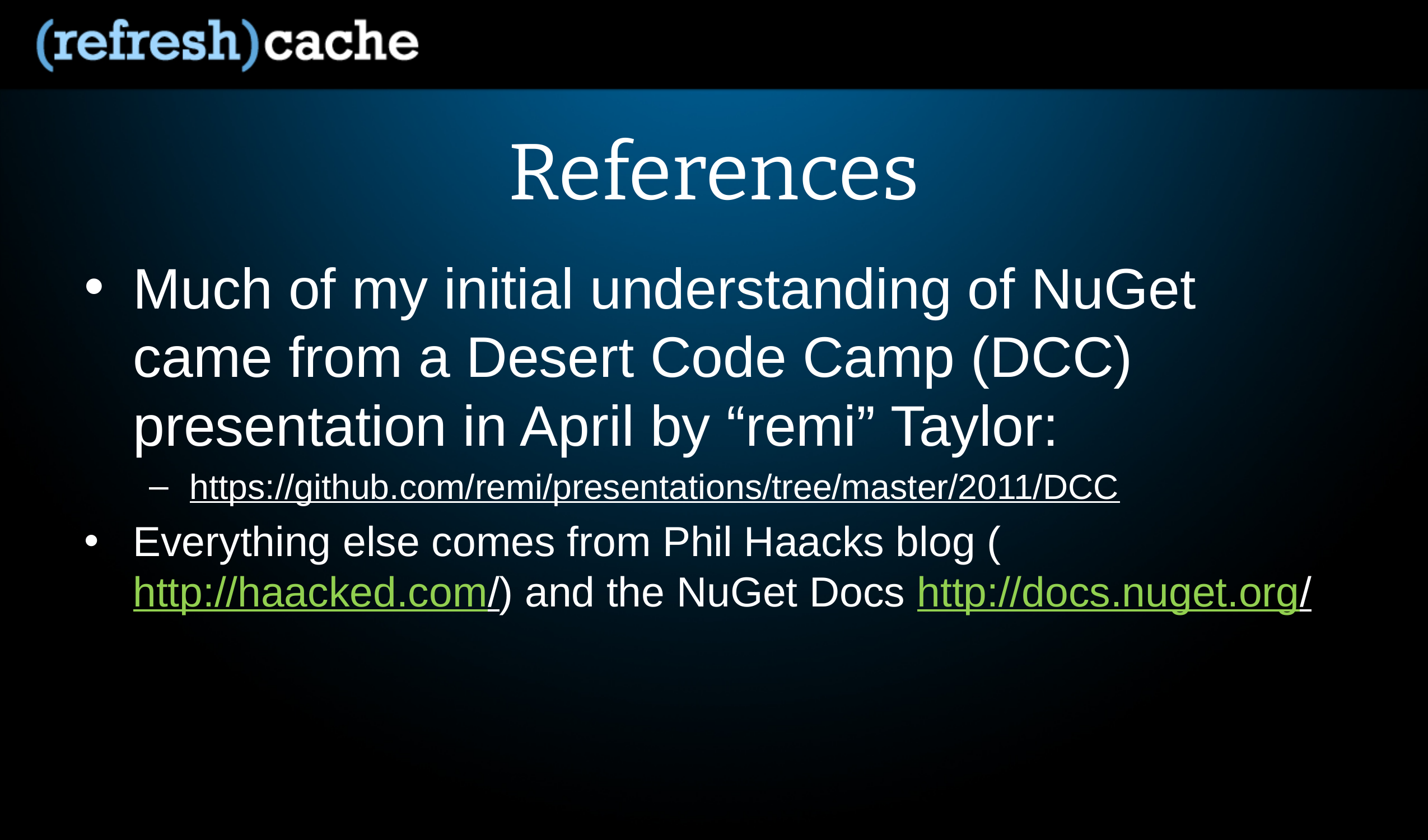

# References
Much of my initial understanding of NuGet came from a Desert Code Camp (DCC) presentation in April by “remi” Taylor:
https://github.com/remi/presentations/tree/master/2011/DCC
Everything else comes from Phil Haacks blog (http://haacked.com/) and the NuGet Docs http://docs.nuget.org/